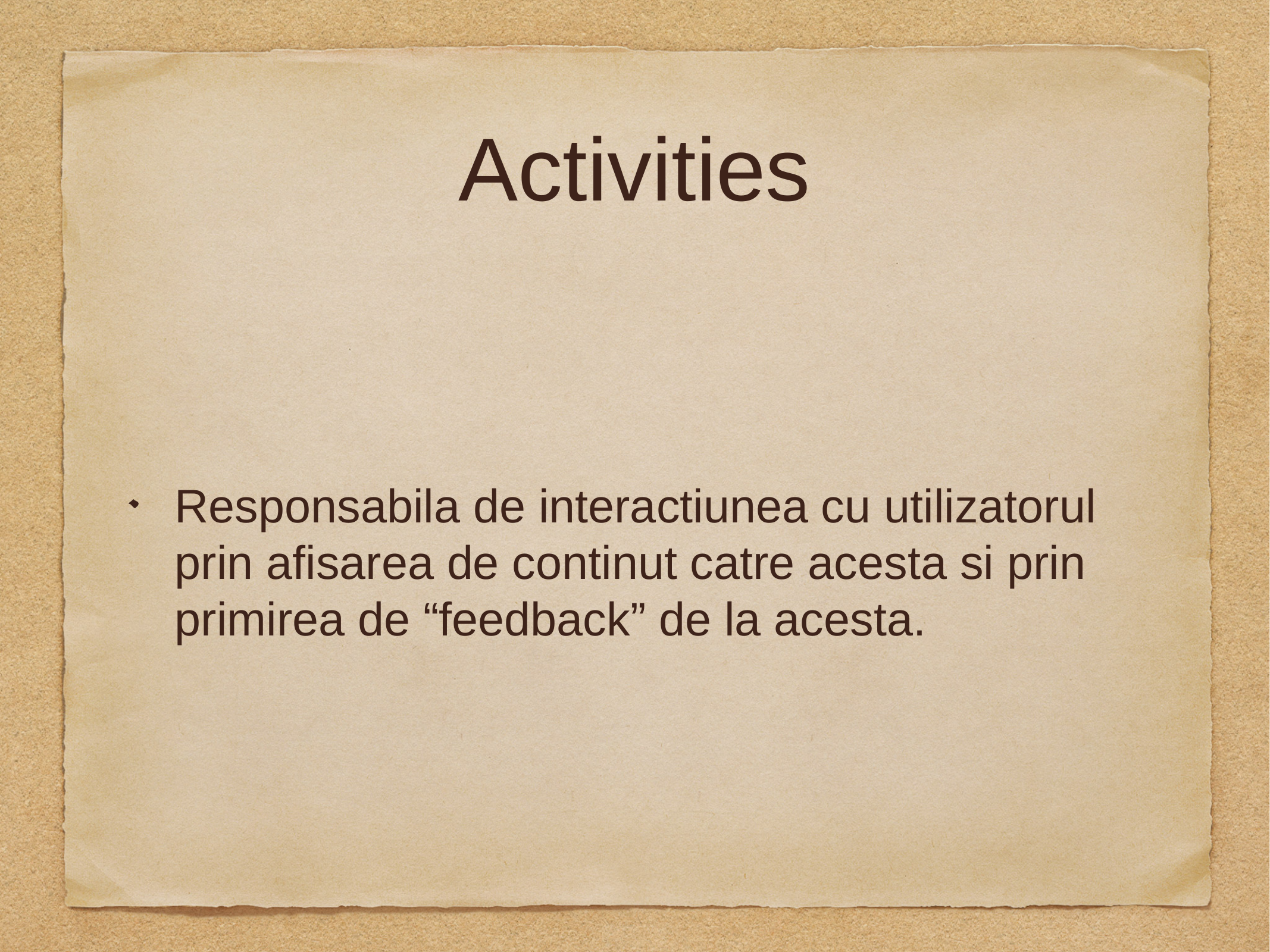

# Activities
Responsabila de interactiunea cu utilizatorul prin afisarea de continut catre acesta si prin primirea de “feedback” de la acesta.